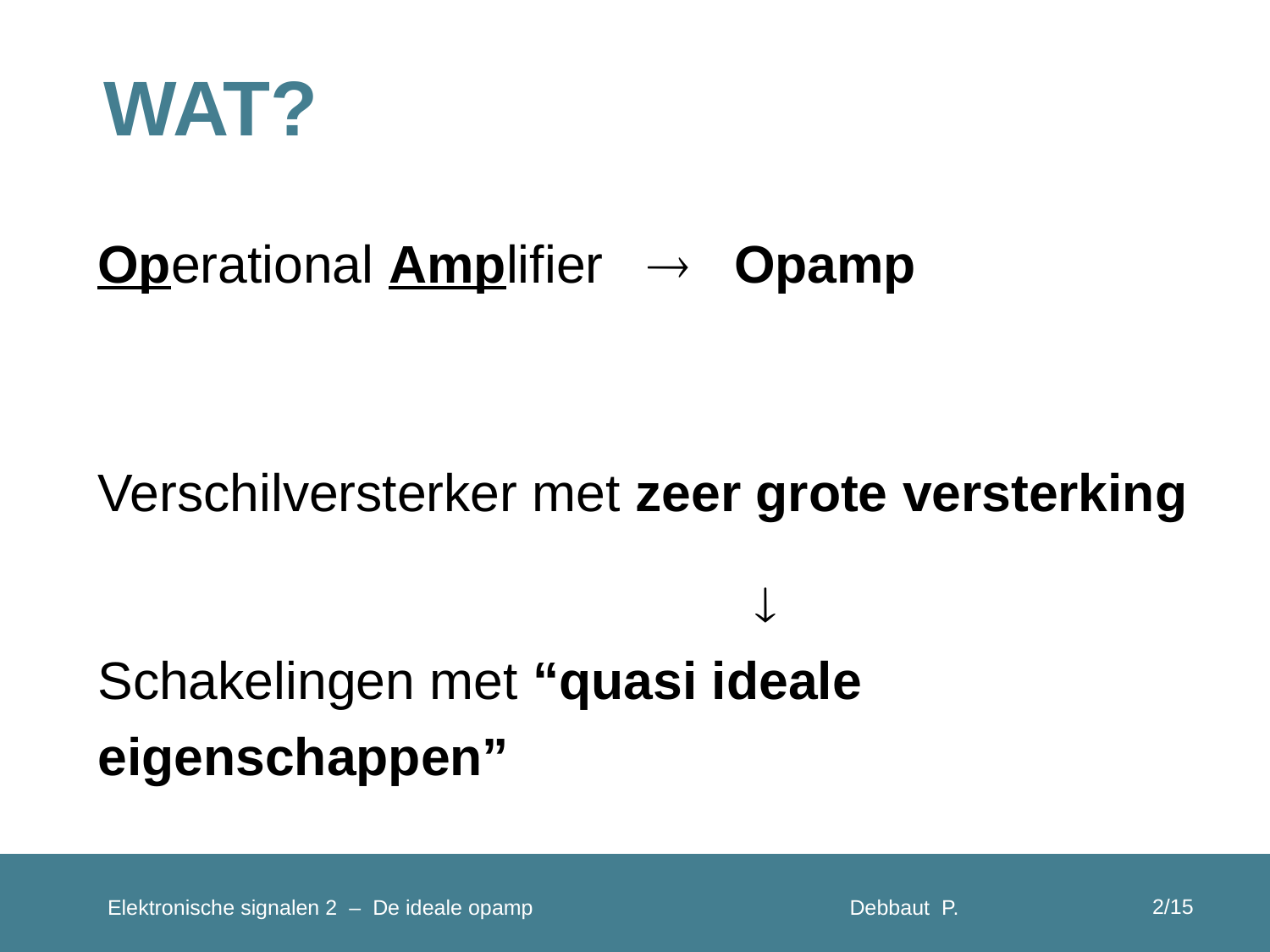

# WAT?
Operational Amplifier   →   Opamp

Verschilversterker met zeer grote versterking

                                             ↓
Schakelingen met “quasi ideale eigenschappen”
2/15
Elektronische signalen 2  –  De ideale opamp
Debbaut  P.